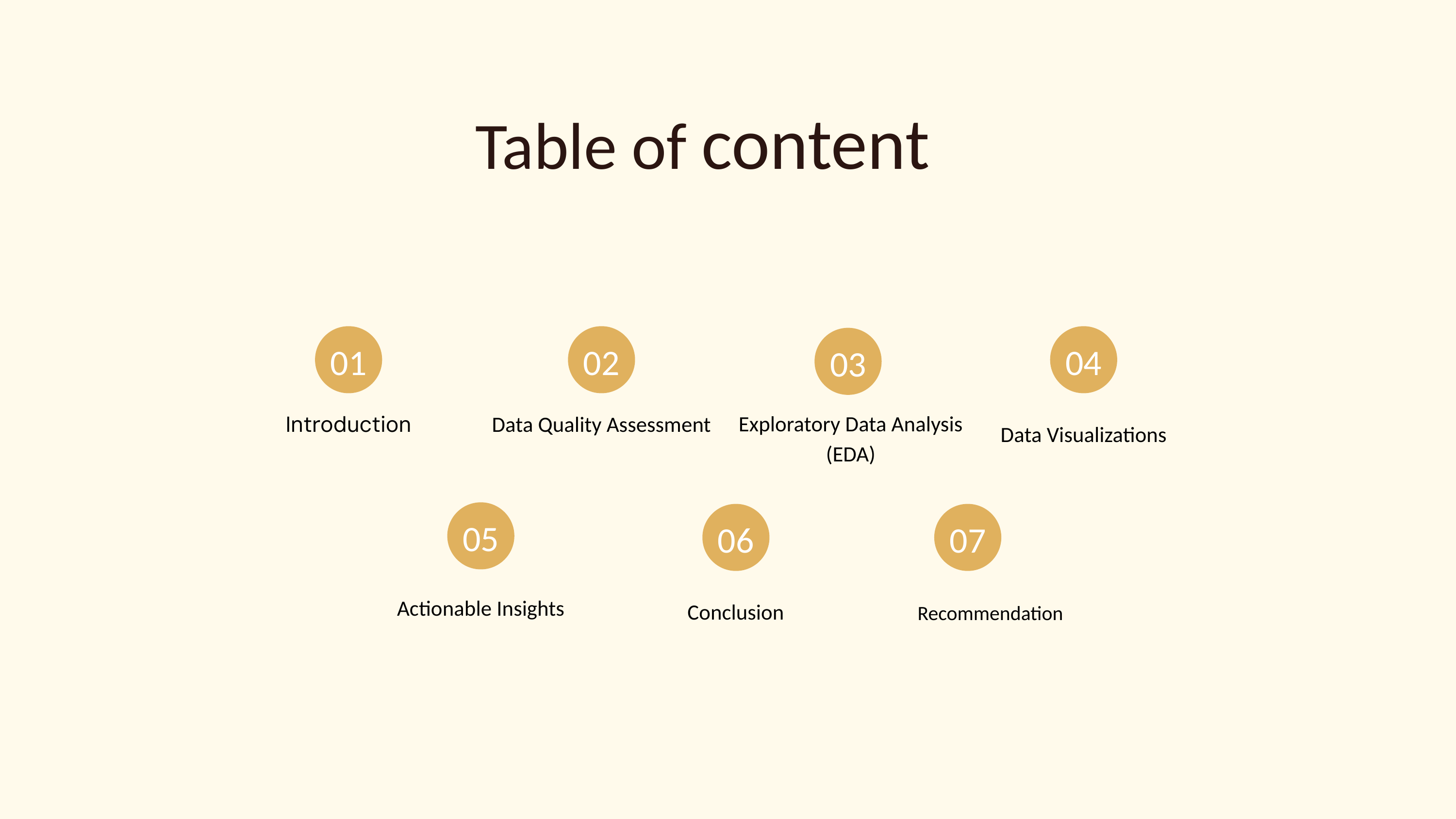

Table of content

01

02

04

03
Exploratory Data Analysis (EDA)
Introduction
Data Quality Assessment
Data Visualizations

05

06

07
Actionable Insights
Recommendation

Conclusion